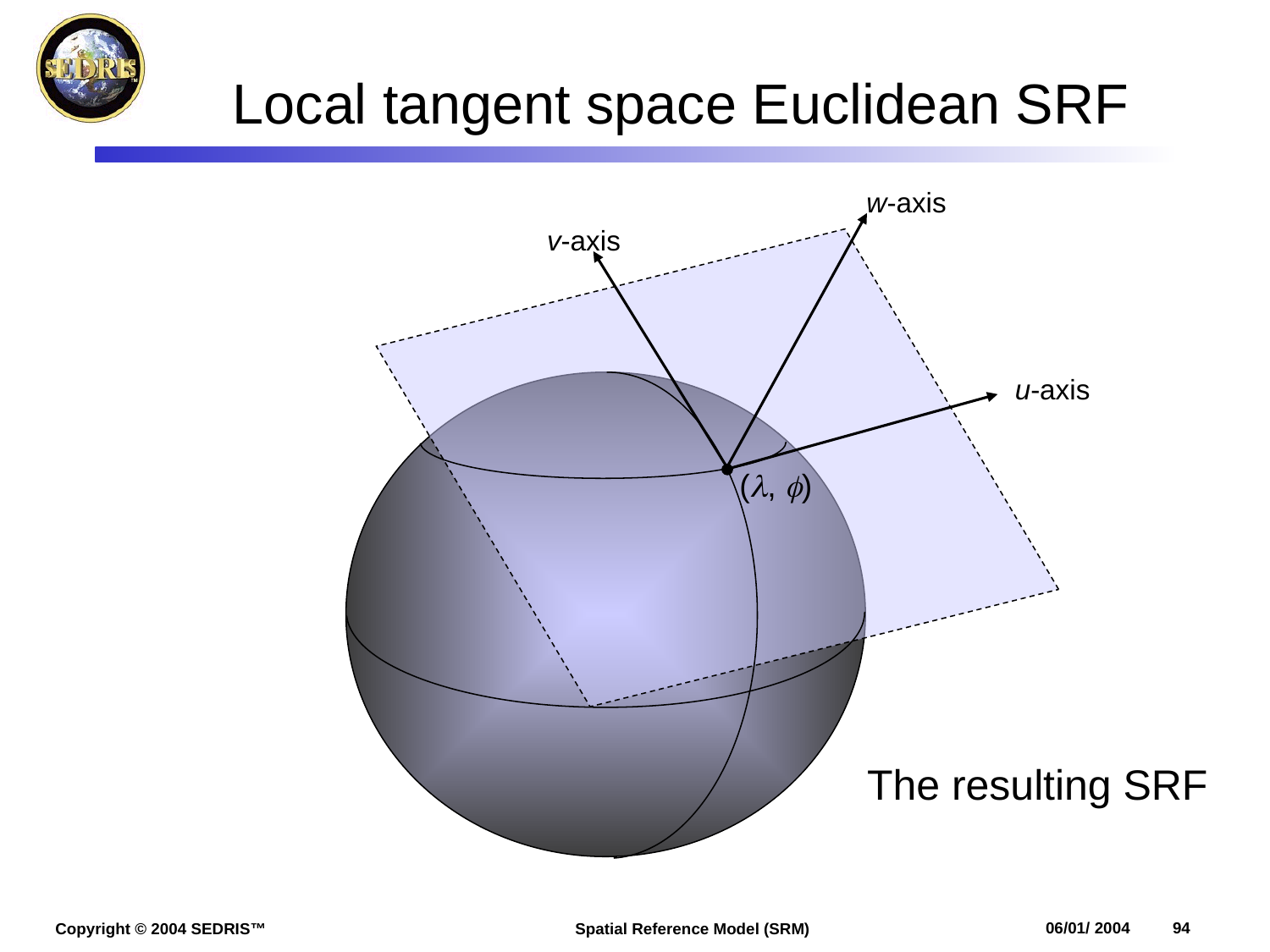

# Local tangent space Euclidean SRF
w-axis

v-axis

u-axis

(λ, φ)

The resulting SRF